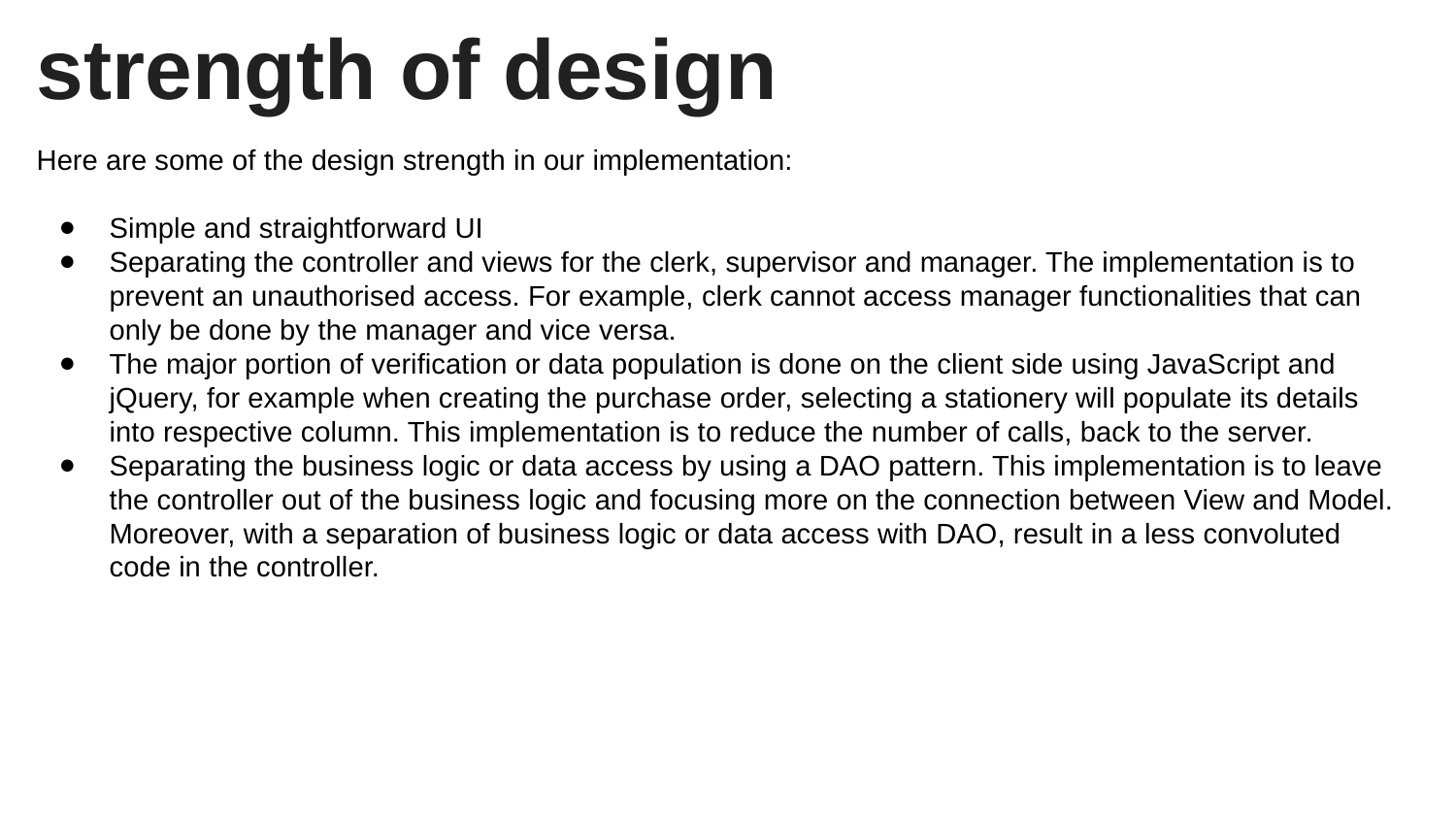

strength of design
Here are some of the design strength in our implementation:

Simple and straightforward UI
Separating the controller and views for the clerk, supervisor and manager. The implementation is to prevent an unauthorised access. For example, clerk cannot access manager functionalities that can only be done by the manager and vice versa.
The major portion of verification or data population is done on the client side using JavaScript and jQuery, for example when creating the purchase order, selecting a stationery will populate its details into respective column. This implementation is to reduce the number of calls, back to the server.
Separating the business logic or data access by using a DAO pattern. This implementation is to leave the controller out of the business logic and focusing more on the connection between View and Model. Moreover, with a separation of business logic or data access with DAO, result in a less convoluted code in the controller.